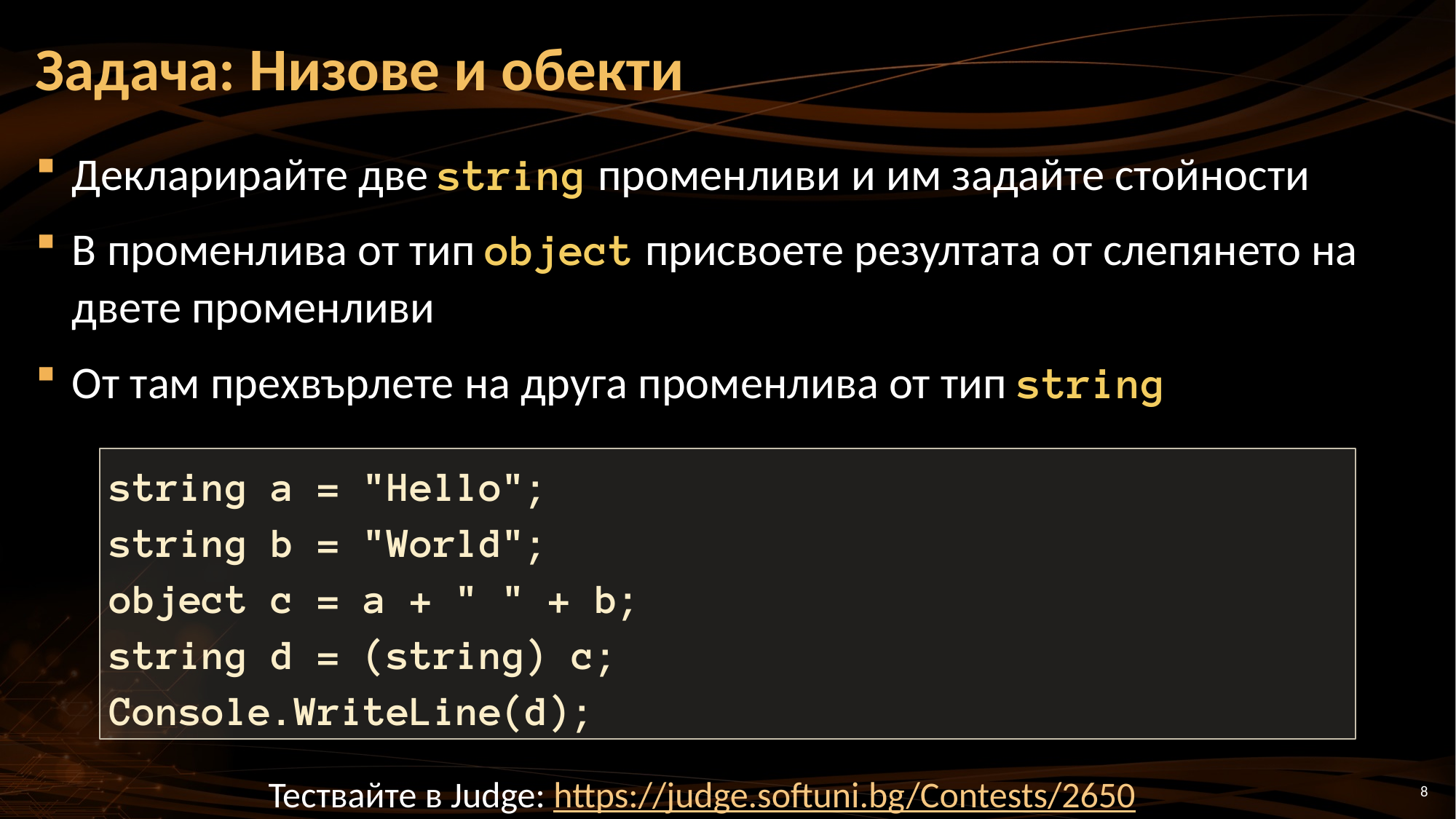

# Задача: Низове и обекти
Декларирайте две string променливи и им задайте стойности
В променлива от тип object присвоете резултата от слепянето на двете променливи
От там прехвърлете на друга променлива от тип string
string a = "Hello";
string b = "World";
object c = a + " " + b;
string d = (string) c;
Console.WriteLine(d);
Тествайте в Judge: https://judge.softuni.bg/Contests/2650
8